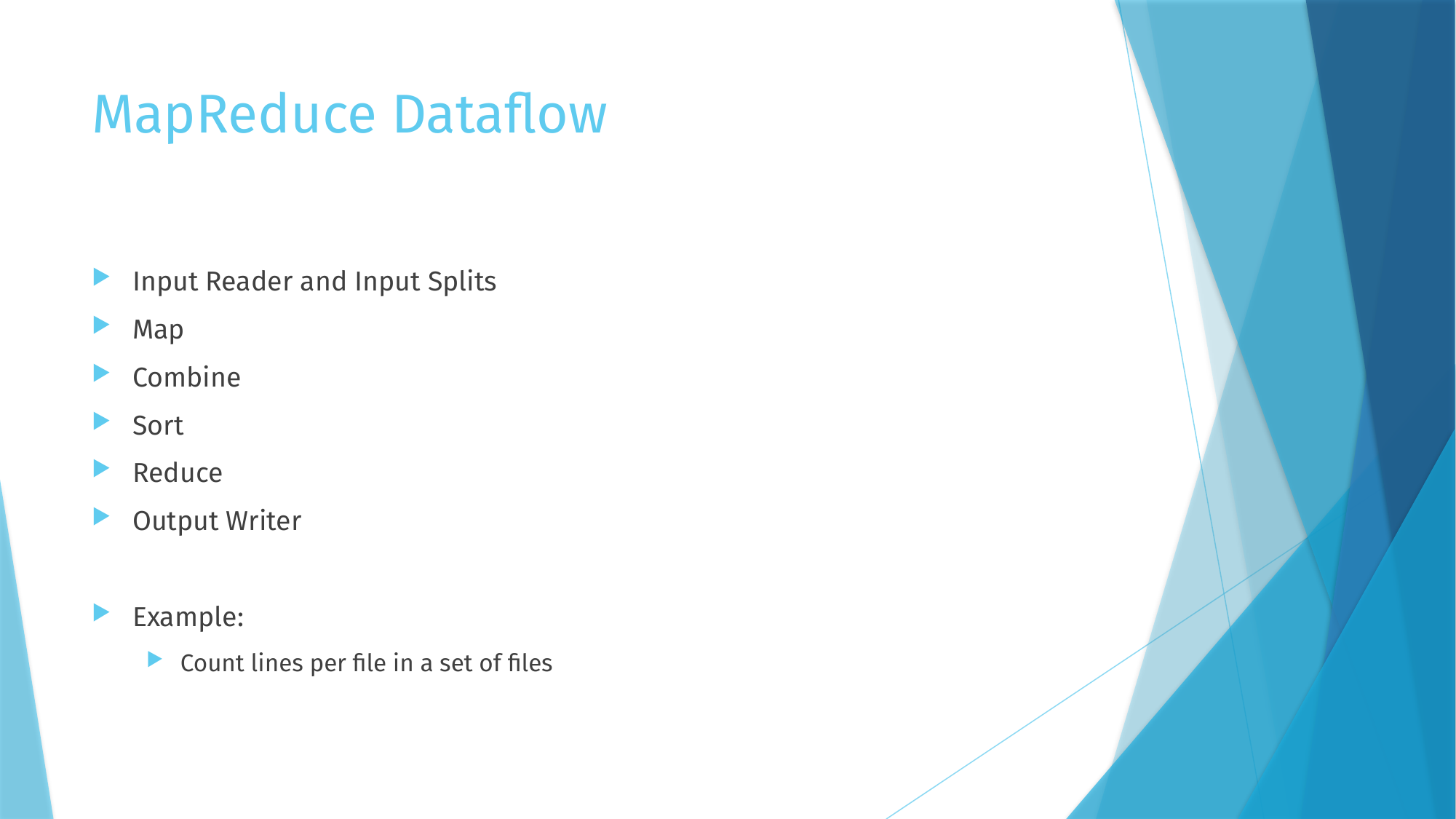

# MapReduce Dataflow
Input Reader and Input Splits
Map
Combine
Sort
Reduce
Output Writer

Example:
Count lines per file in a set of files